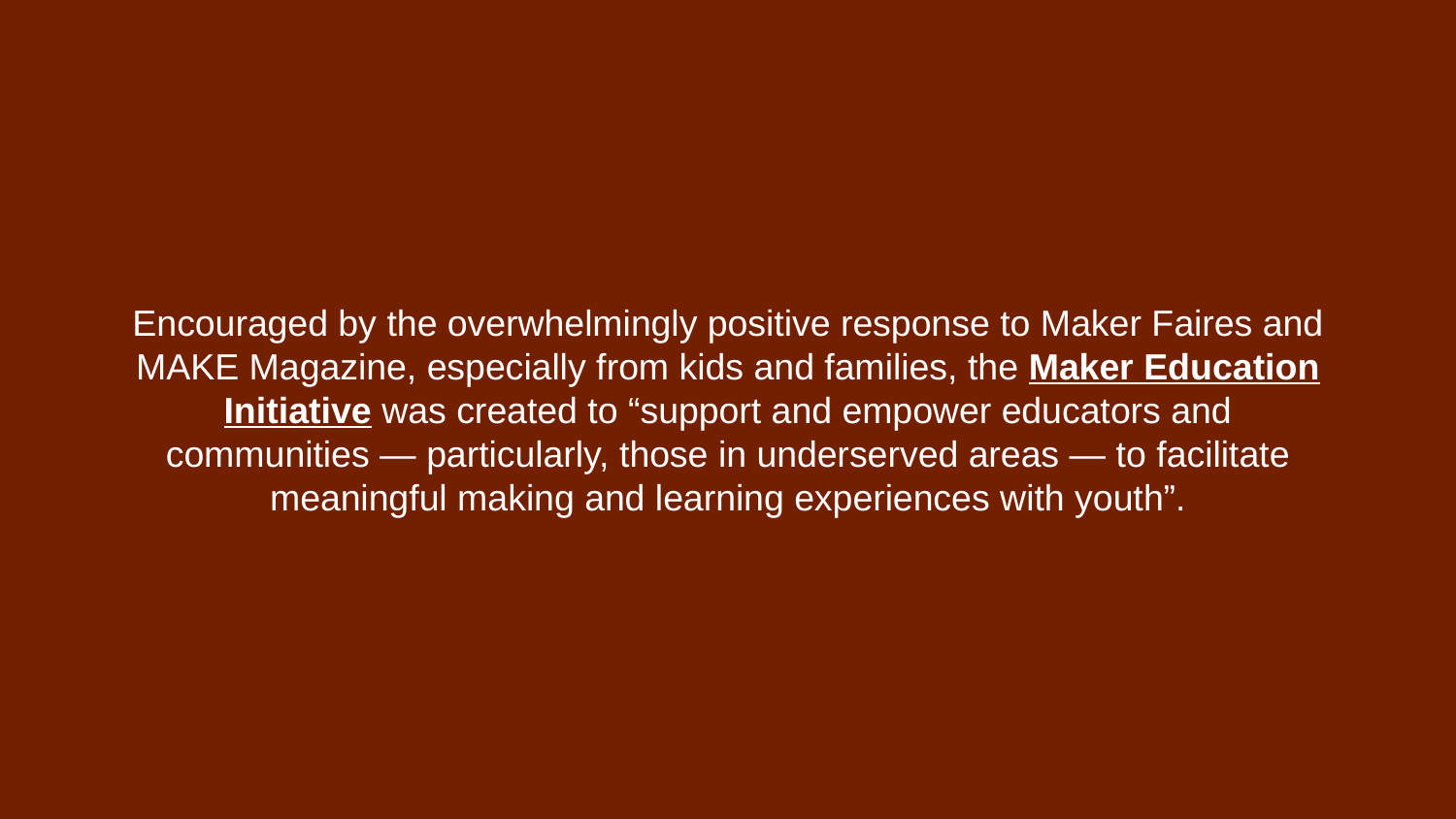

# Encouraged by the overwhelmingly positive response to Maker Faires and MAKE Magazine, especially from kids and families, the Maker Education Initiative was created to “support and empower educators and communities — particularly, those in underserved areas — to facilitate meaningful making and learning experiences with youth”.